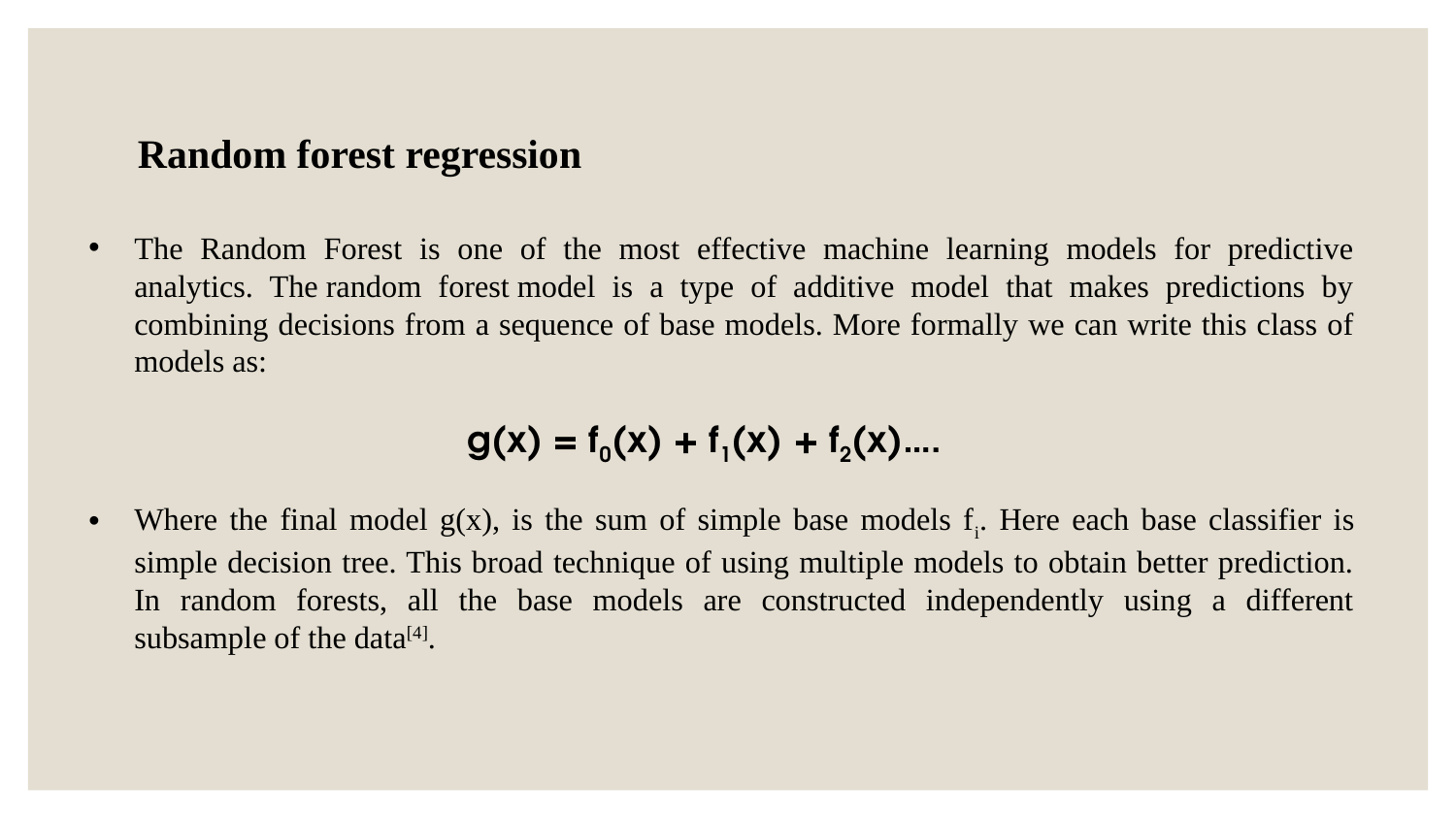

Random forest regression
The Random Forest is one of the most effective machine learning models for predictive analytics. The random forest model is a type of additive model that makes predictions by combining decisions from a sequence of base models. More formally we can write this class of models as:

g(x) = f0(x) + f1(x) + f2(x)….
Where the final model g(x), is the sum of simple base models fi. Here each base classifier is simple decision tree. This broad technique of using multiple models to obtain better prediction. In random forests, all the base models are constructed independently using a different subsample of the data[4].